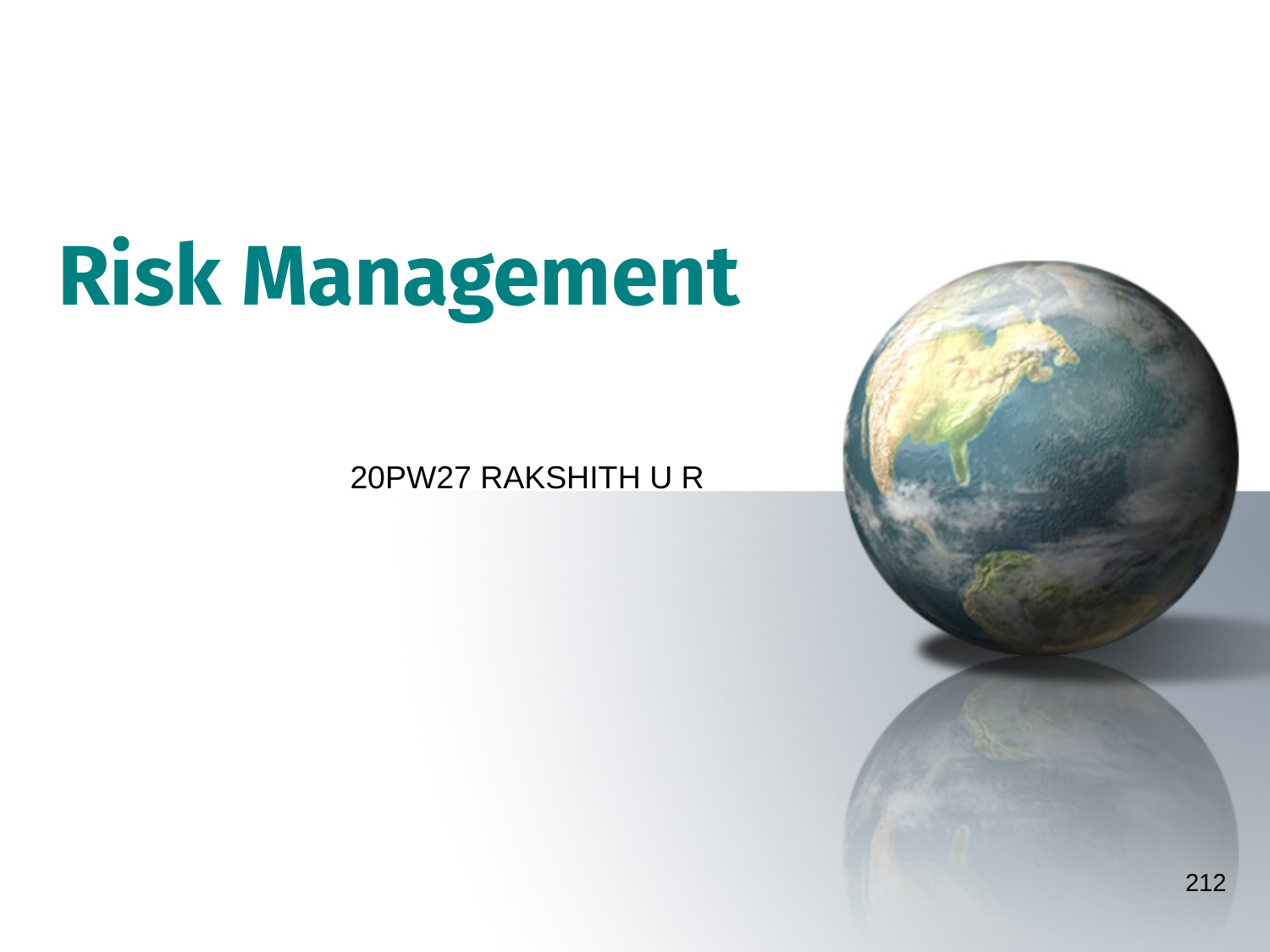

# Risk Management
20PW27 RAKSHITH U R

212